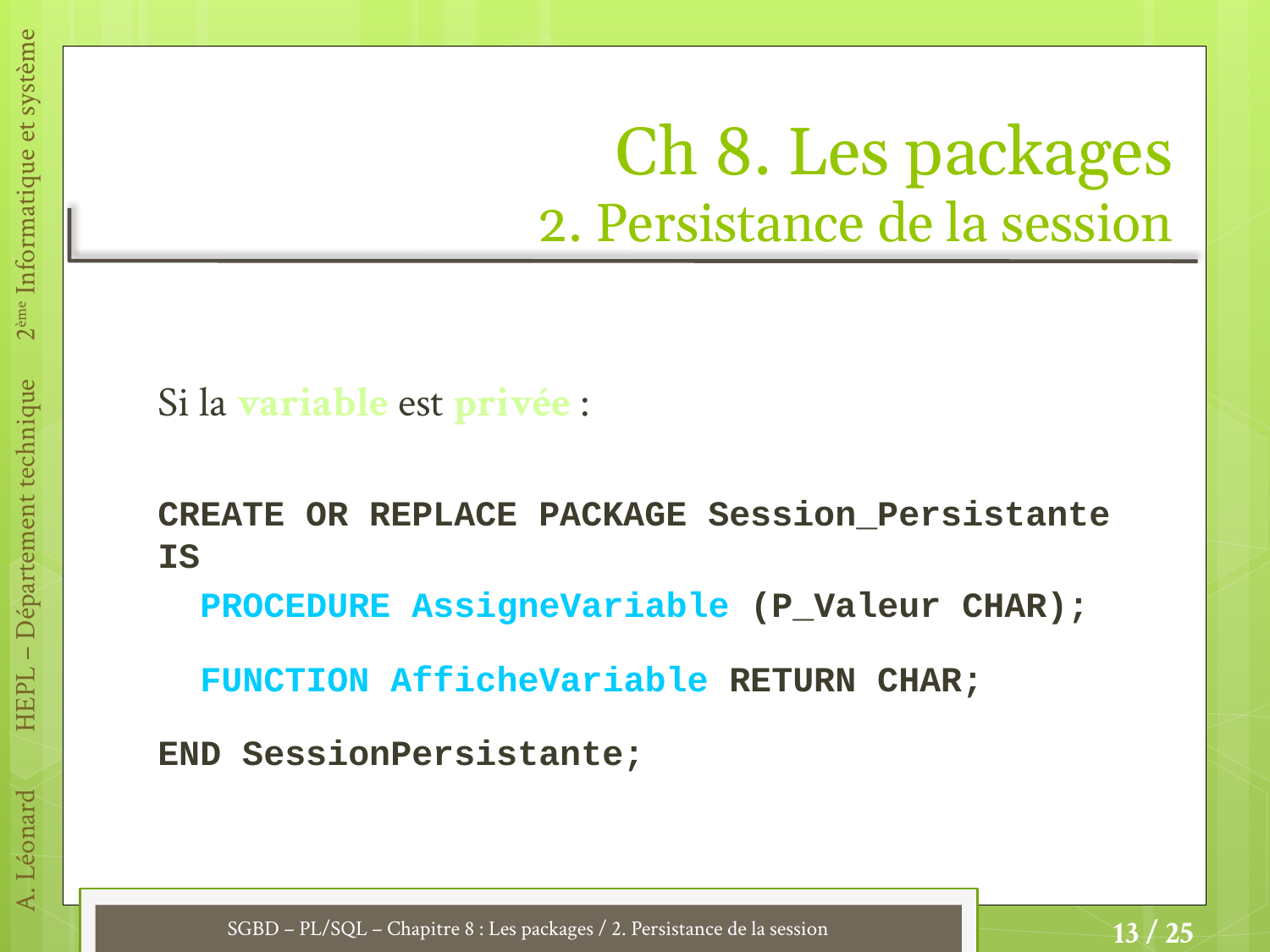

# Ch 8. Les packages 2. Persistance de la session
Si la variable est privée :

CREATE OR REPLACE PACKAGE Session_Persistante IS
  PROCEDURE AssigneVariable (P_Valeur CHAR);

  FUNCTION AfficheVariable RETURN CHAR;

END SessionPersistante;
SGBD – PL/SQL – Chapitre 8 : Les packages / 2. Persistance de la session